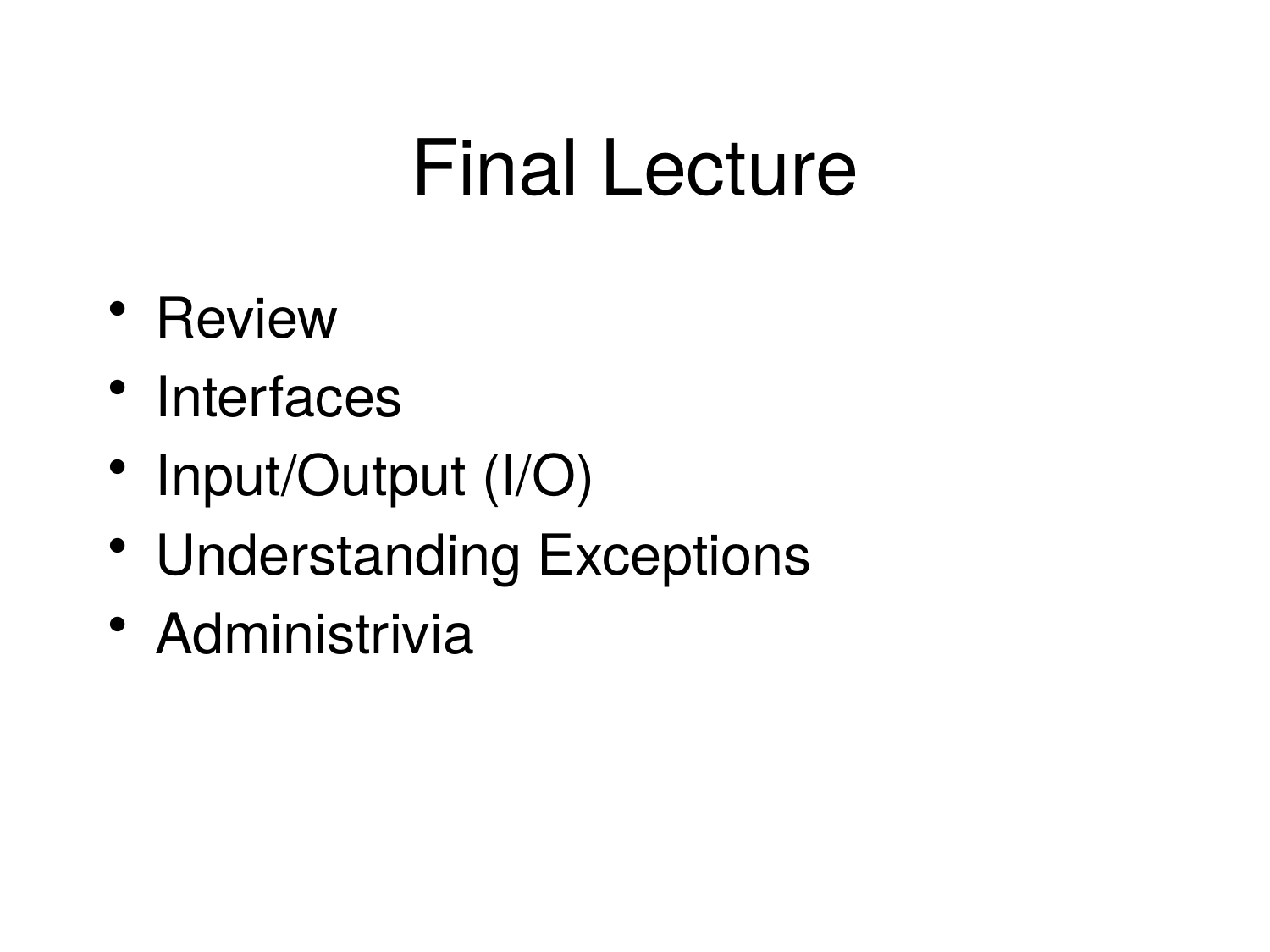

# Final Lecture
Review
Interfaces
Input/Output (I/O)
Understanding Exceptions
Administrivia